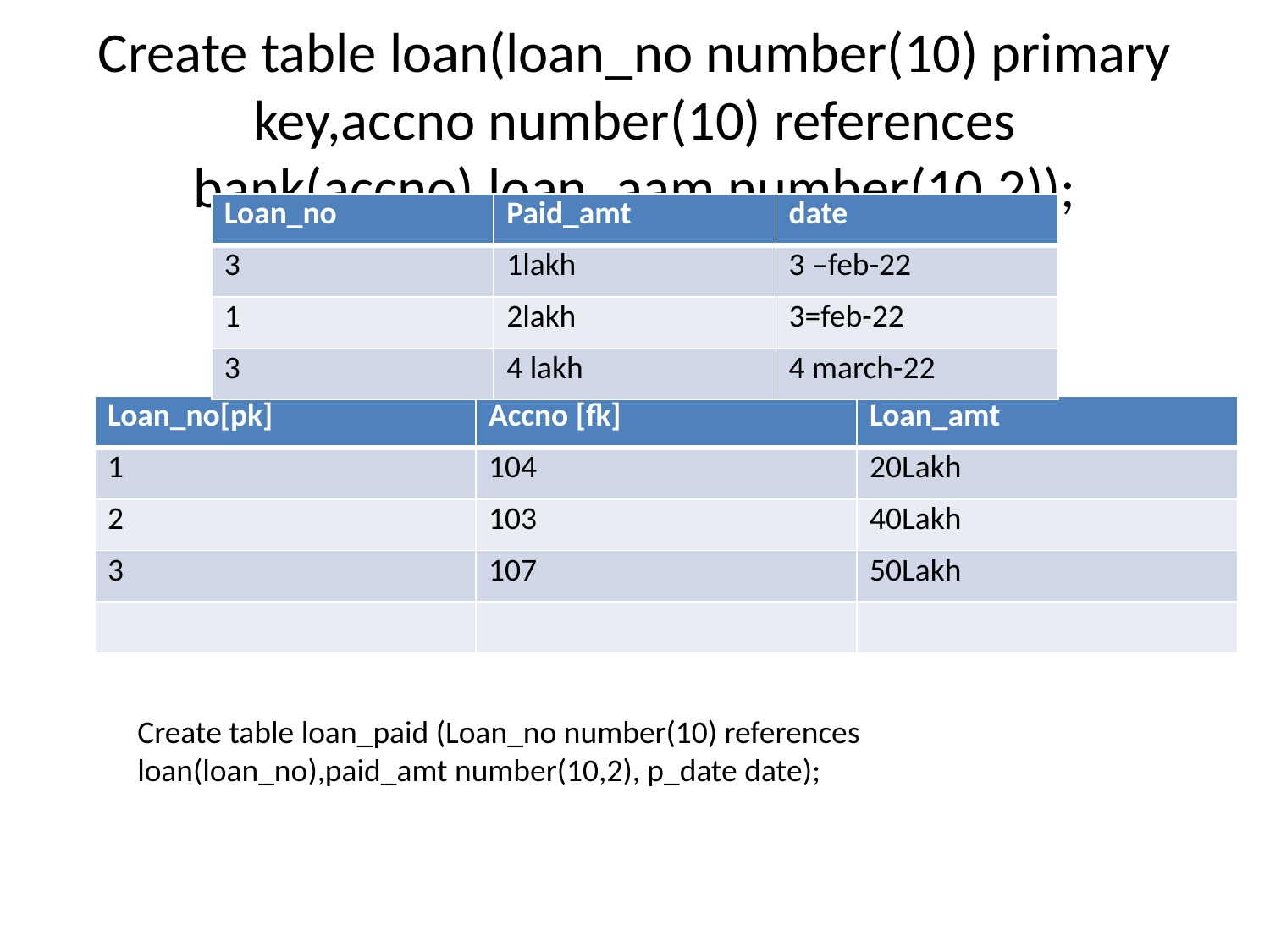

# Create table loan(loan_no number(10) primary key,accno number(10) references bank(accno),loan_aam number(10,2));
| Loan\_no | Paid\_amt | date |
| --- | --- | --- |
| 3 | 1lakh | 3 –feb-22 |
| 1 | 2lakh | 3=feb-22 |
| 3 | 4 lakh | 4 march-22 |
| Loan\_no[pk] | Accno [fk] | Loan\_amt |
| --- | --- | --- |
| 1 | 104 | 20Lakh |
| 2 | 103 | 40Lakh |
| 3 | 107 | 50Lakh |
|  |  |  |
Create table loan_paid (Loan_no number(10) references loan(loan_no),paid_amt number(10,2), p_date date);